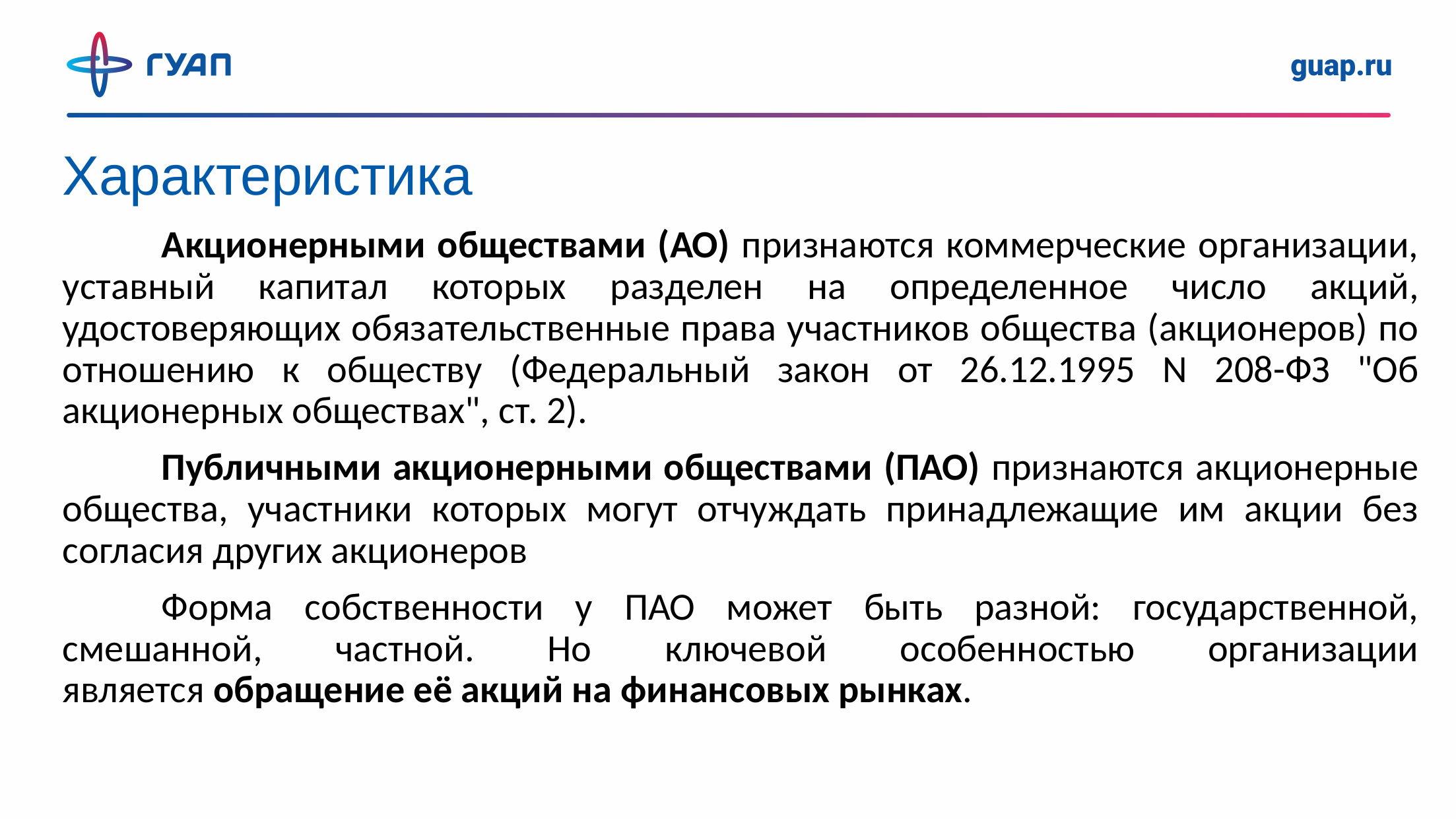

Характеристика
	Акционерными обществами (АО) признаются коммерческие организации, уставный капитал которых разделен на определенное число акций, удостоверяющих обязательственные права участников общества (акционеров) по отношению к обществу (Федеральный закон от 26.12.1995 N 208-ФЗ "Об акционерных обществах", ст. 2).
	Публичными акционерными обществами (ПАО) признаются акционерные общества, участники которых могут отчуждать принадлежащие им акции без согласия других акционеров
	Форма собственности у ПАО может быть разной: государственной, смешанной, частной. Но ключевой особенностью организации является обращение её акций на финансовых рынках.